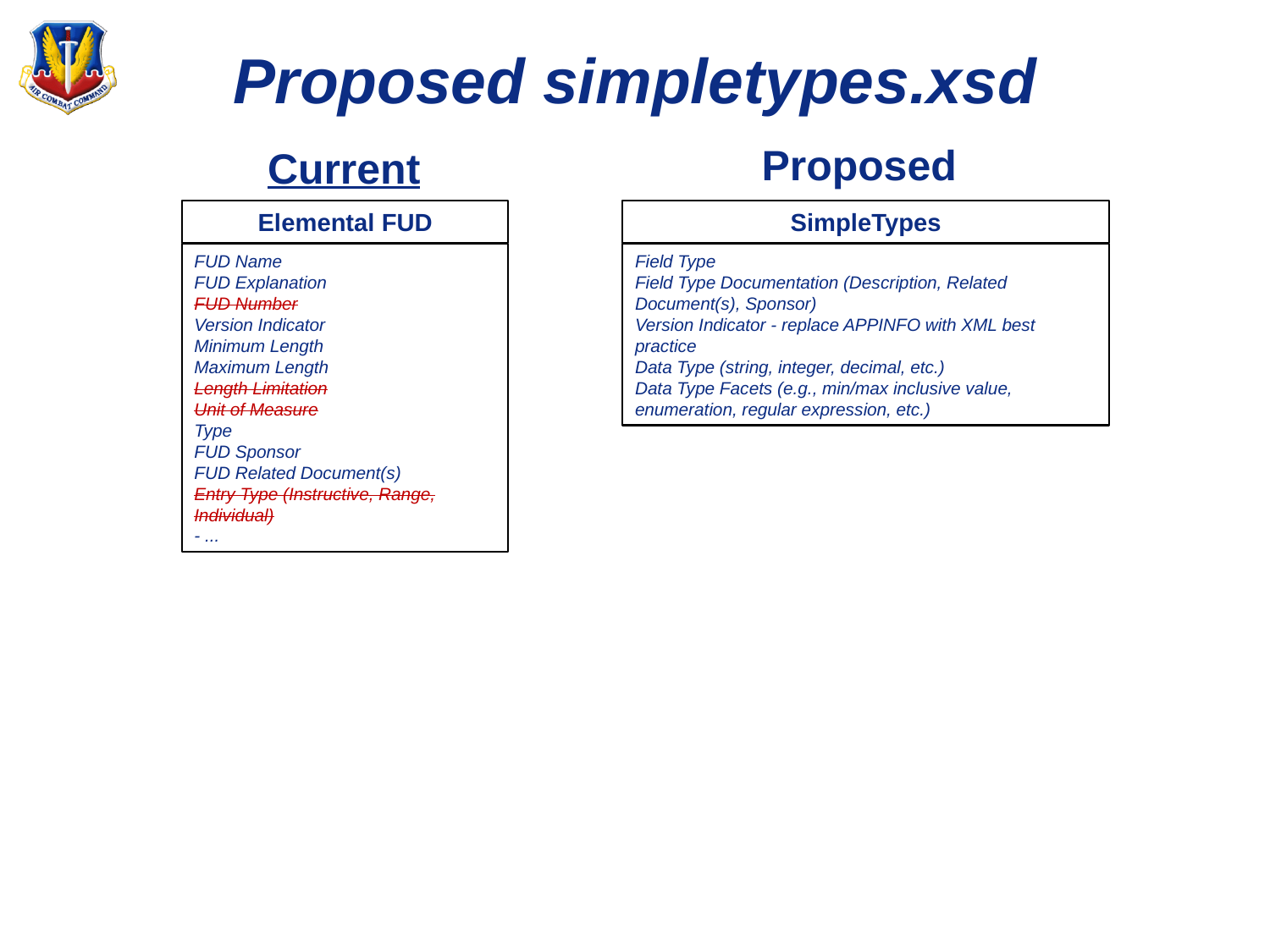

# Proposed simpletypes.xsd
Proposed
Current
Elemental FUD
FUD Name
FUD Explanation
FUD Number
Version Indicator
Minimum Length
Maximum Length
Length Limitation
Unit of Measure
Type
FUD Sponsor
FUD Related Document(s)
Entry Type (Instructive, Range, Individual)
- ...
SimpleTypes
Field Type
Field Type Documentation (Description, Related Document(s), Sponsor)
Version Indicator - replace APPINFO with XML best practice
Data Type (string, integer, decimal, etc.)
Data Type Facets (e.g., min/max inclusive value, enumeration, regular expression, etc.)